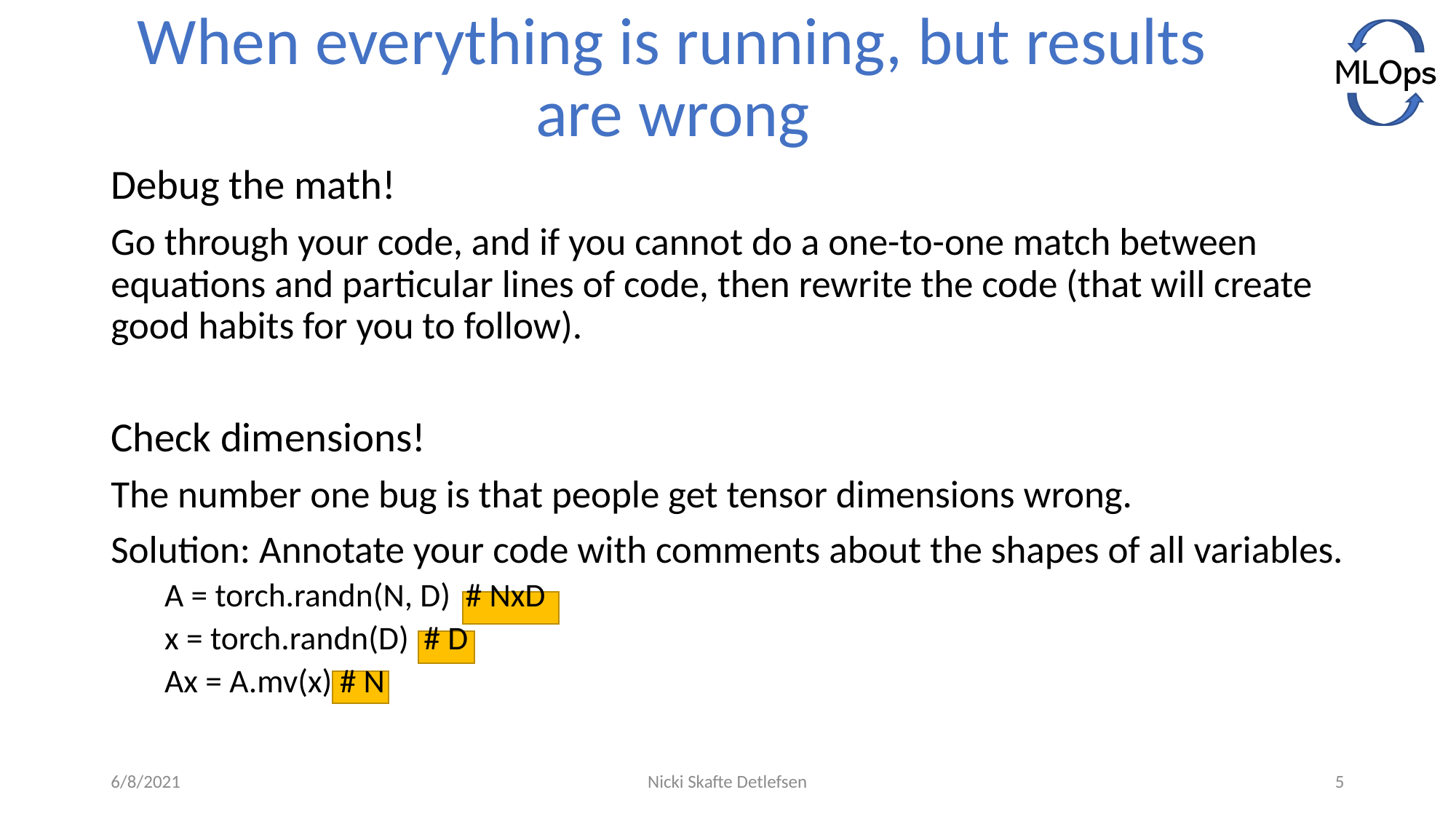

# When everything is running, but results are wrong
Debug the math!
Go through your code, and if you cannot do a one-to-one match between equations and particular lines of code, then rewrite the code (that will create good habits for you to follow).

Check dimensions!
The number one bug is that people get tensor dimensions wrong.
Solution: Annotate your code with comments about the shapes of all variables.
A = torch.randn(N, D)  # NxD
x = torch.randn(D)  # D
Ax = A.mv(x) # N

6/8/2021
Nicki Skafte Detlefsen
5